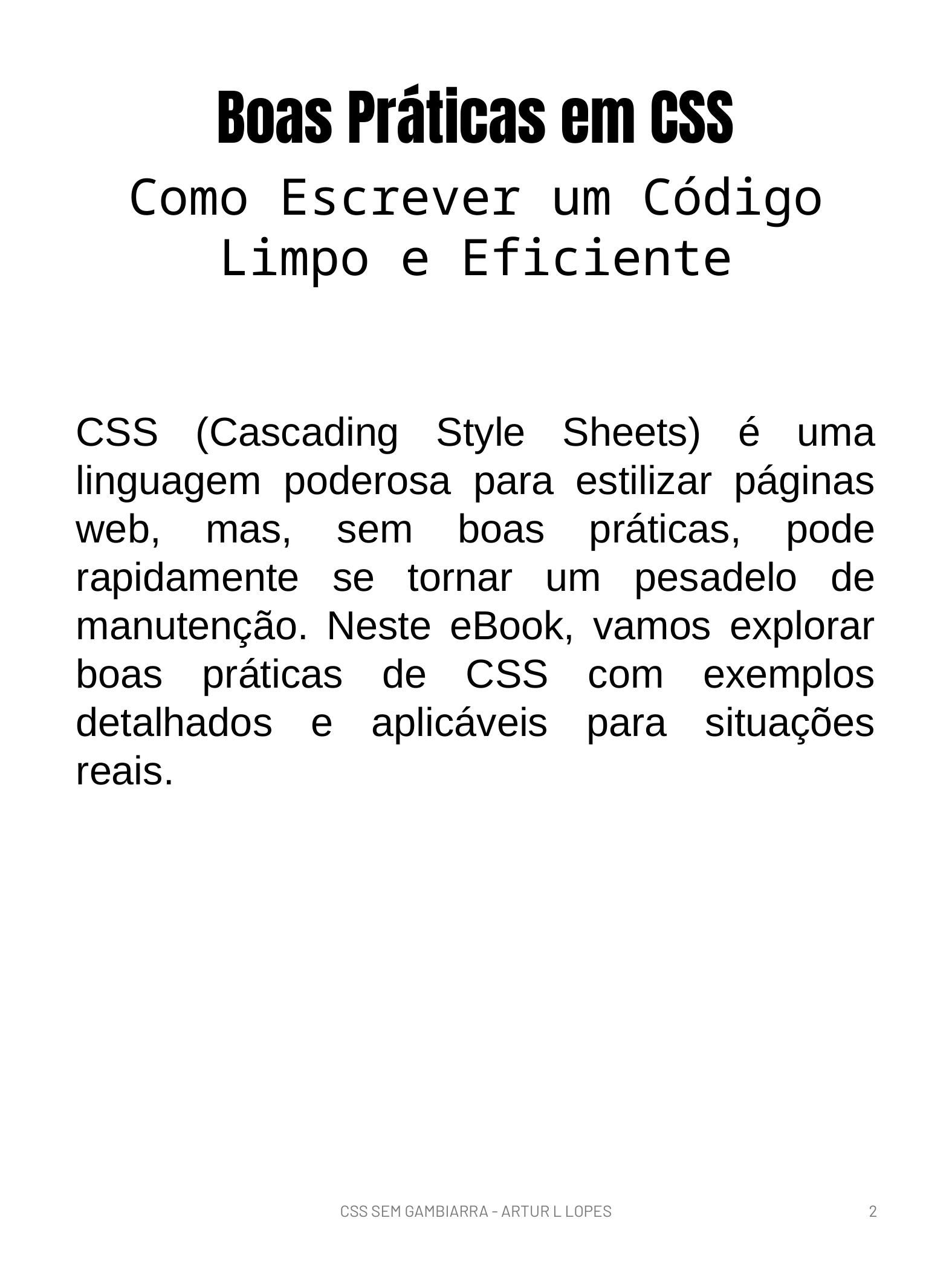

Boas Práticas em CSS
Como Escrever um Código Limpo e Eficiente
CSS (Cascading Style Sheets) é uma linguagem poderosa para estilizar páginas web, mas, sem boas práticas, pode rapidamente se tornar um pesadelo de manutenção. Neste eBook, vamos explorar boas práticas de CSS com exemplos detalhados e aplicáveis para situações reais.
CSS SEM GAMBIARRA - ARTUR L LOPES
2